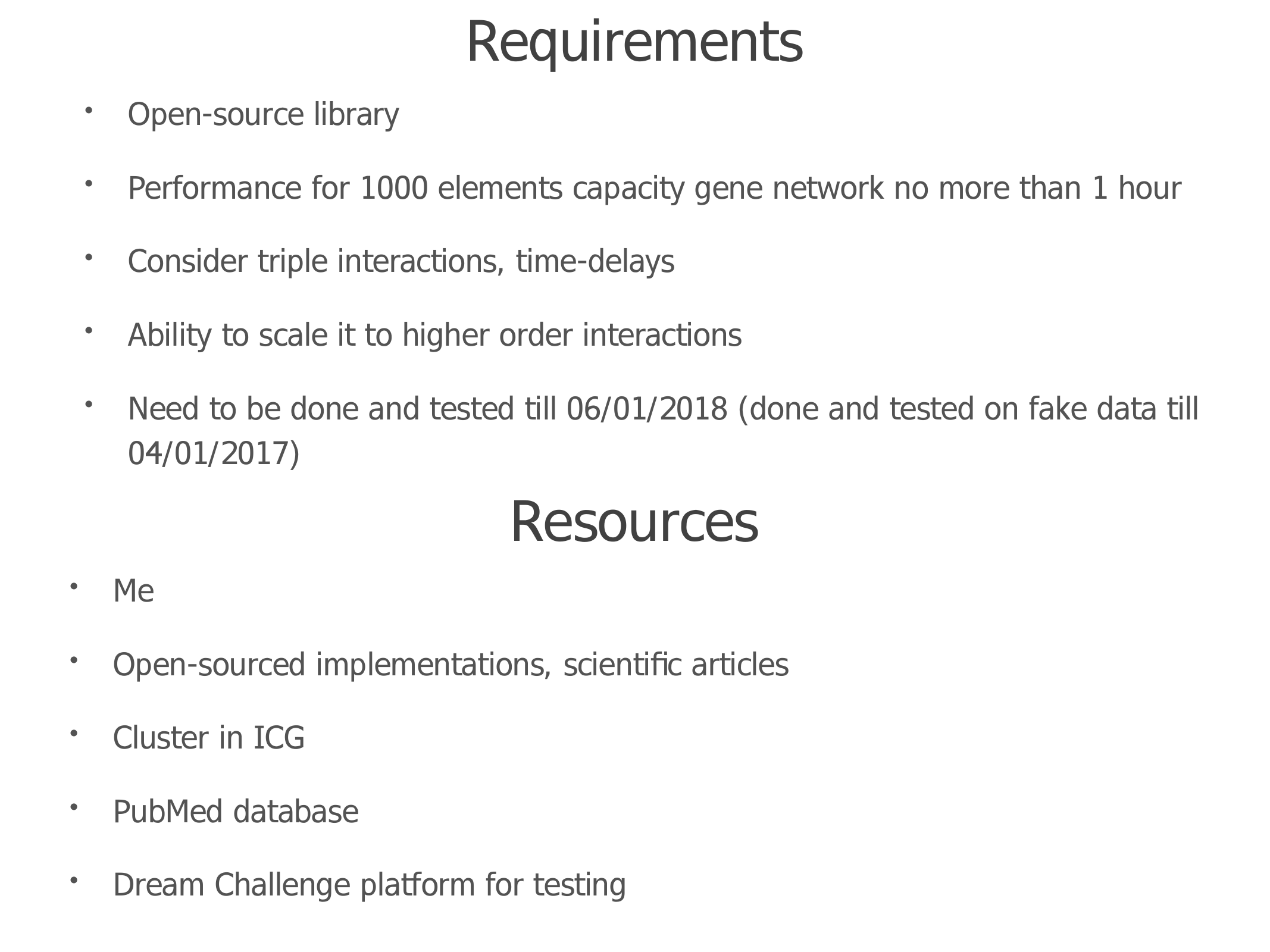

Requirements
Open-source library
Performance for 1000 elements capacity gene network no more than 1 hour
Consider triple interactions, time-delays
Ability to scale it to higher order interactions
Need to be done and tested till 06/01/2018 (done and tested on fake data till 04/01/2017)
Resources
Me
Open-sourced implementations, scientific articles
Cluster in ICG
PubMed database
Dream Challenge platform for testing